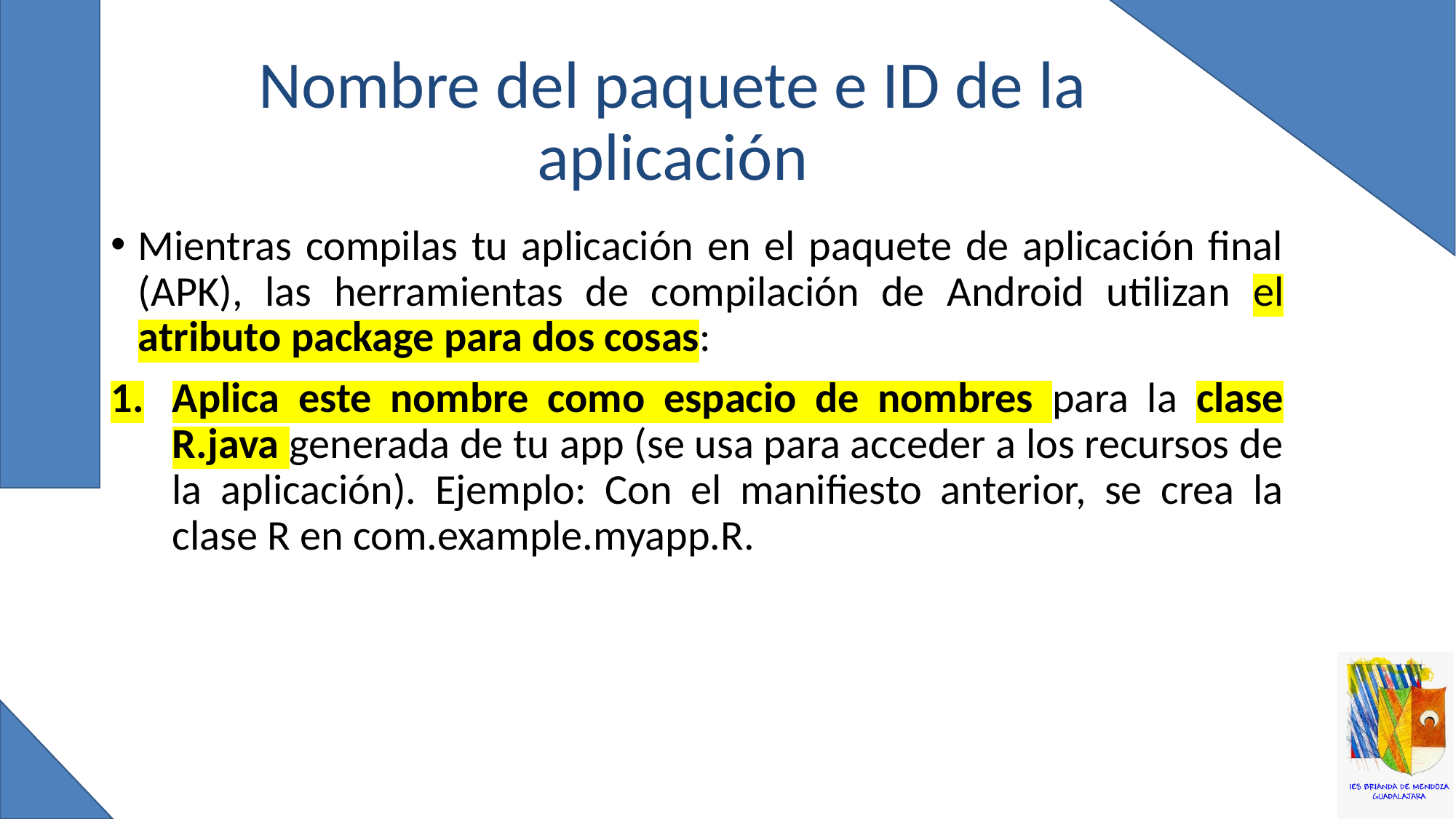

# Nombre del paquete e ID de la aplicación
Mientras compilas tu aplicación en el paquete de aplicación final (APK), las herramientas de compilación de Android utilizan el atributo package para dos cosas:
Aplica este nombre como espacio de nombres para la clase R.java generada de tu app (se usa para acceder a los recursos de la aplicación). Ejemplo: Con el manifiesto anterior, se crea la clase R en com.example.myapp.R.